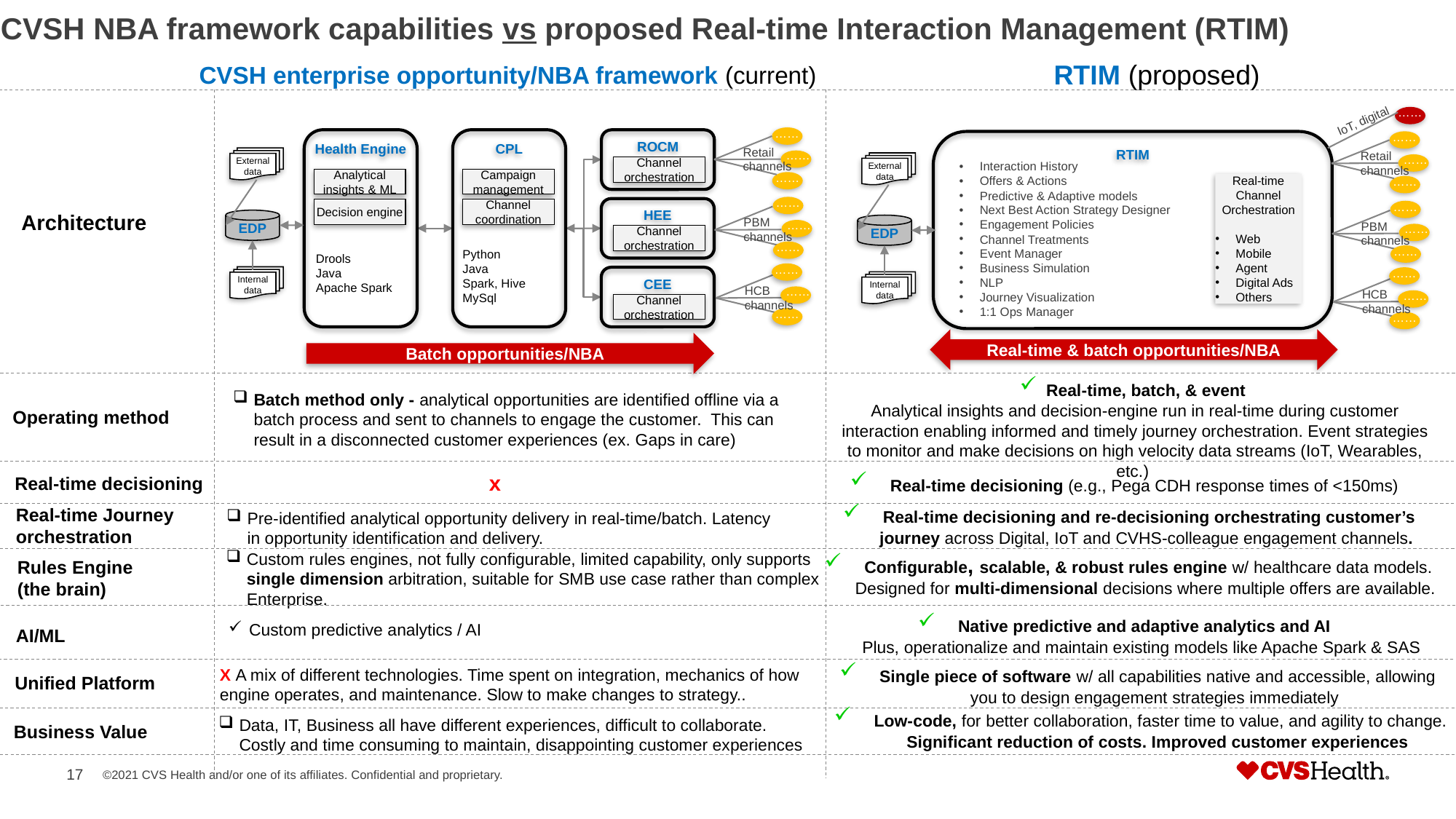

# CVSH NBA framework capabilities vs proposed Real-time Interaction Management (RTIM)
RTIM (proposed)
CVSH enterprise opportunity/NBA framework (current)
……

IoT, digital
……

Health Engine
CPL
……
ROCM

RTIM
Retail channels
External data
……
Retail channels

……
External data

Channel orchestration
Interaction History
Offers & Actions
Predictive & Adaptive models
Next Best Action Strategy Designer
Engagement Policies
Channel Treatments
Event Manager
Business Simulation
NLP
Journey Visualization
1:1 Ops Manager
Analytical insights & ML
Campaign management
……

Real-time Channel Orchestration

Web
Mobile
Agent
Digital Ads
Others
……

……

HEE
Decision engine
Channel coordination
……

Architecture
EDP
PBM channels
EDP
……
PBM channels

……

Channel orchestration
……

……

Python
Java
Spark, Hive
MySql
Drools
Java
Apache Spark
……

……
Internal data
CEE

Internal data
HCB channels
……

HCB channels
……

Channel orchestration
……

……

Real-time & batch opportunities/NBA
Batch opportunities/NBA
 Real-time, batch, & event
Analytical insights and decision-engine run in real-time during customer interaction enabling informed and timely journey orchestration. Event strategies to monitor and make decisions on high velocity data streams (IoT, Wearables, etc.)
Batch method only - analytical opportunities are identified offline via a batch process and sent to channels to engage the customer.  This can result in a disconnected customer experiences (ex. Gaps in care)
Operating method
x
 Real-time decisioning (e.g., Pega CDH response times of <150ms)
Real-time decisioning
 Real-time decisioning and re-decisioning orchestrating customer’s journey across Digital, IoT and CVHS-colleague engagement channels.
Real-time Journey orchestration
Pre-identified analytical opportunity delivery in real-time/batch. Latency in opportunity identification and delivery.
Custom rules engines, not fully configurable, limited capability, only supports single dimension arbitration, suitable for SMB use case rather than complex Enterprise.
 Configurable, scalable, & robust rules engine w/ healthcare data models.
Designed for multi-dimensional decisions where multiple offers are available.
Rules Engine
(the brain)
 Native predictive and adaptive analytics and AI
Plus, operationalize and maintain existing models like Apache Spark & SAS
Custom predictive analytics / AI
AI/ML
 Single piece of software w/ all capabilities native and accessible, allowing you to design engagement strategies immediately
X A mix of different technologies. Time spent on integration, mechanics of how engine operates, and maintenance. Slow to make changes to strategy..
Unified Platform
 Low-code, for better collaboration, faster time to value, and agility to change. Significant reduction of costs. Improved customer experiences
Data, IT, Business all have different experiences, difficult to collaborate.  Costly and time consuming to maintain, disappointing customer experiences
Business Value